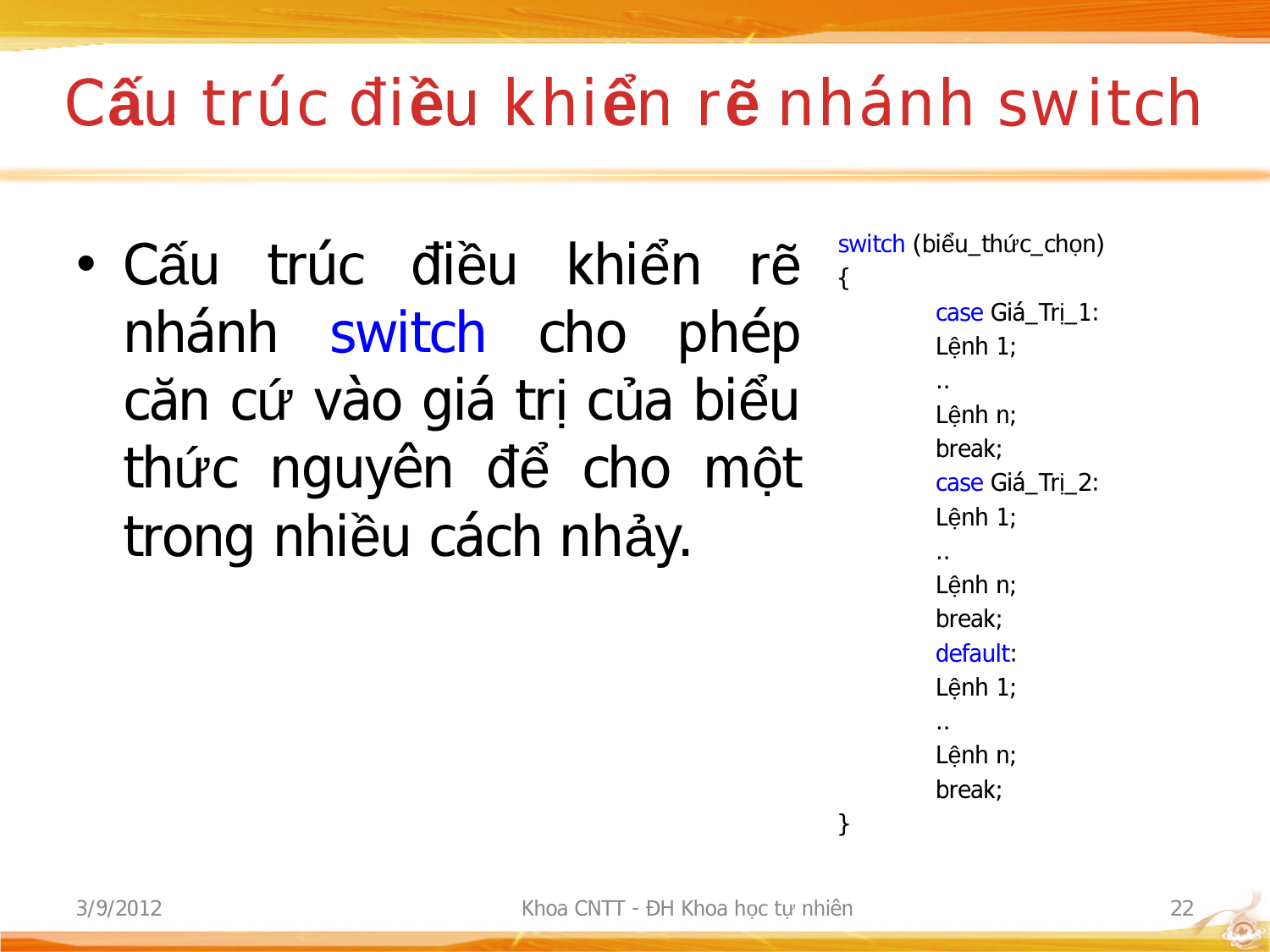

# Cấu trúc điều khiển rẽ nhánh switch
Cấu trúc điều khiển rẽ nhánh switch cho phép căn cứ vào giá trị của biểu thức nguyên để cho một trong nhiều cách nhảy.
switch (biểu_thức_chọn)
{
	case Giá_Trị_1:
		Lệnh 1;
		..
		Lệnh n;
		break;
	case Giá_Trị_2:
		Lệnh 1;
		..
		Lệnh n;
		break;
	default:
		Lệnh 1;
		..
		Lệnh n;
		break;
}
3/9/2012
Khoa CNTT - ĐH Khoa học tự nhiên
22